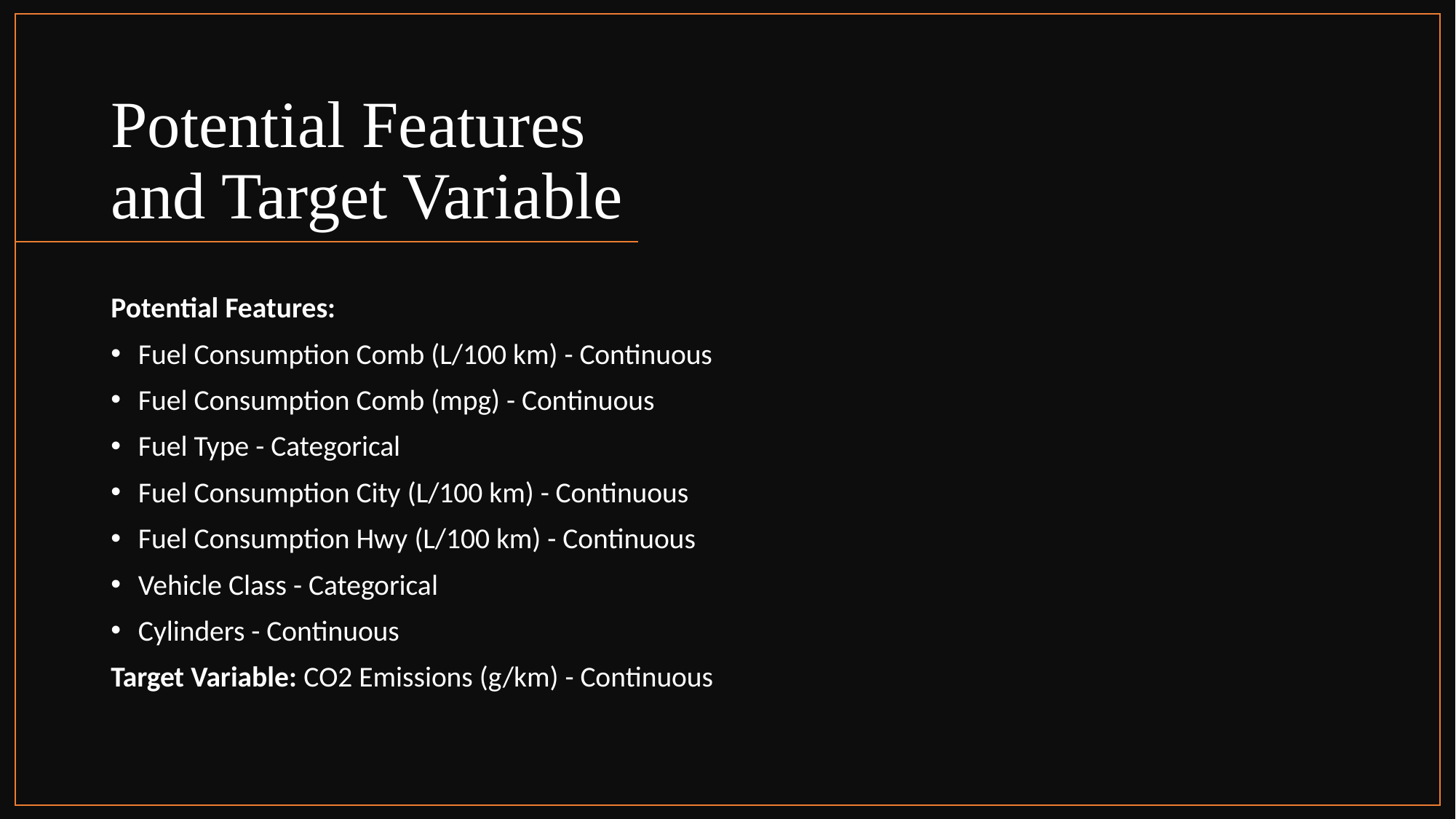

# Potential Features and Target Variable
Potential Features:
Fuel Consumption Comb (L/100 km) - Continuous
Fuel Consumption Comb (mpg) - Continuous
Fuel Type - Categorical
Fuel Consumption City (L/100 km) - Continuous
Fuel Consumption Hwy (L/100 km) - Continuous
Vehicle Class - Categorical
Cylinders - Continuous
Target Variable: CO2 Emissions (g/km) - Continuous